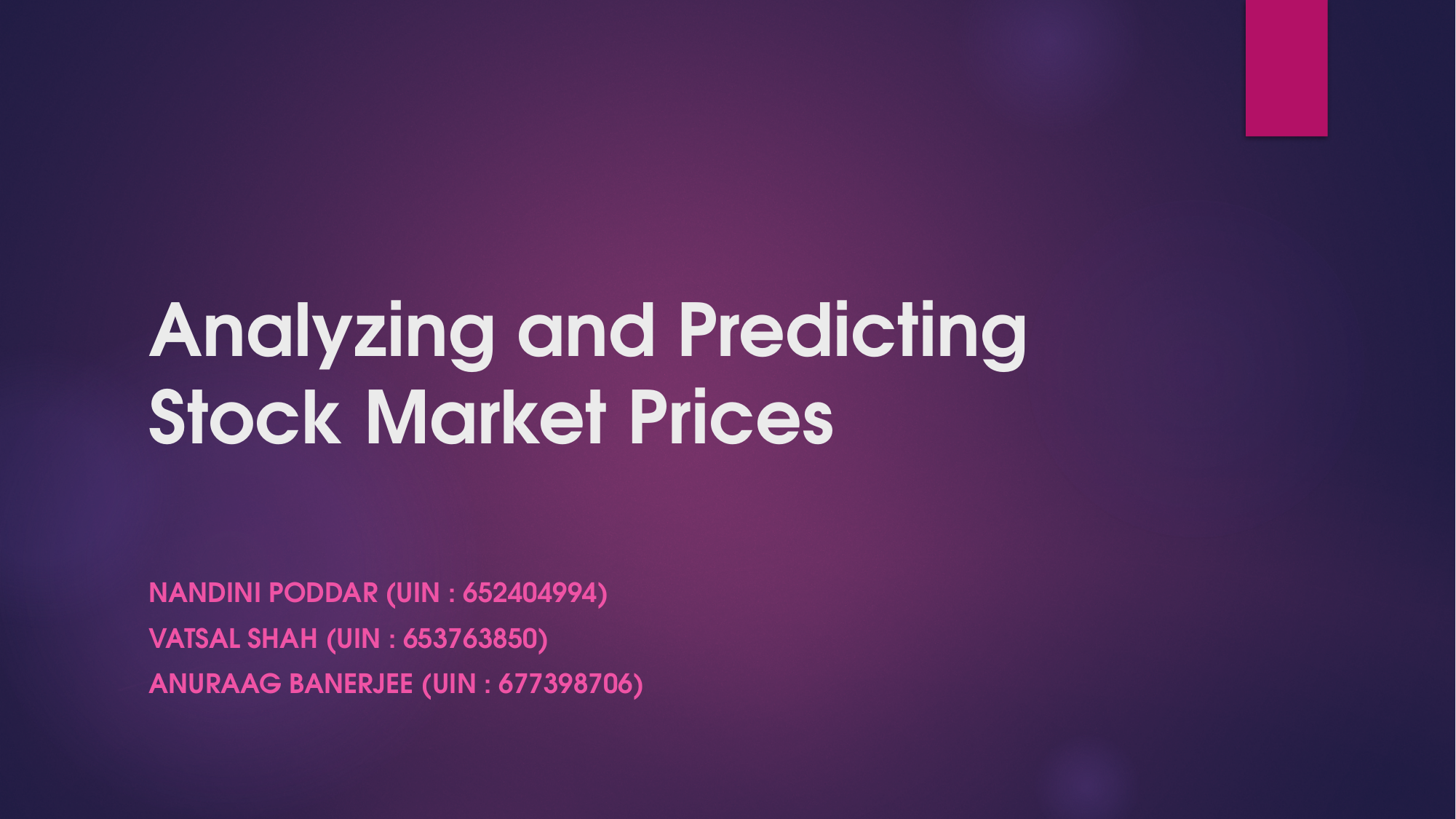

# Analyzing and Predicting Stock Market Prices
Nandini poddar (UIN : 652404994)
Vatsal shah (UIN : 653763850)
AnuraAg Banerjee (UIN : 677398706)